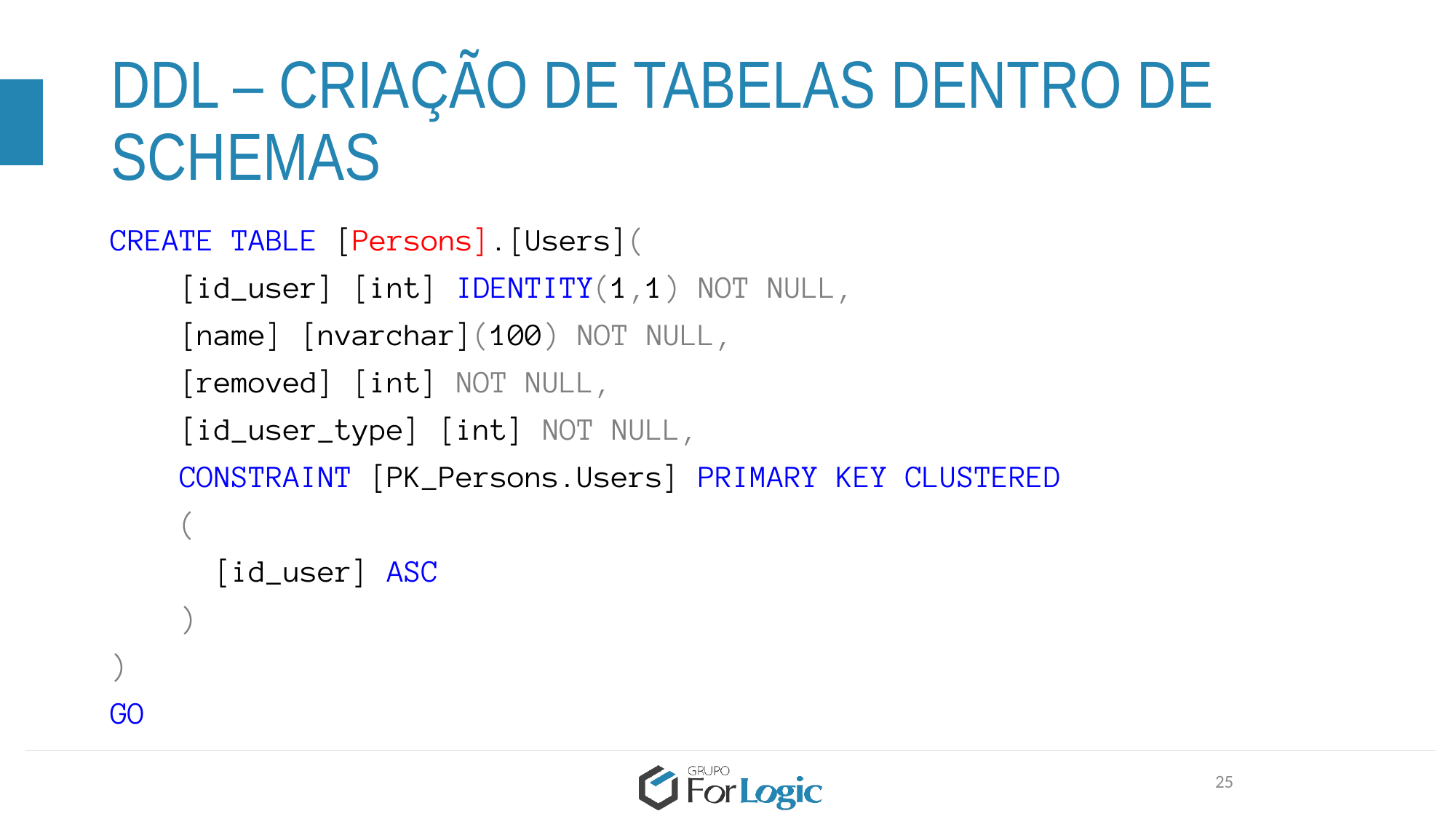

# DDL – CRIAÇÃO DE TABELAS DENTRO DE SCHEMAS
CREATE TABLE [Persons].[Users](
    [id_user] [int] IDENTITY(1,1) NOT NULL,
    [name] [nvarchar](100) NOT NULL,
    [removed] [int] NOT NULL,
    [id_user_type] [int] NOT NULL,
    CONSTRAINT [PK_Persons.Users] PRIMARY KEY CLUSTERED
    (
      [id_user] ASC
    )
)
GO

25